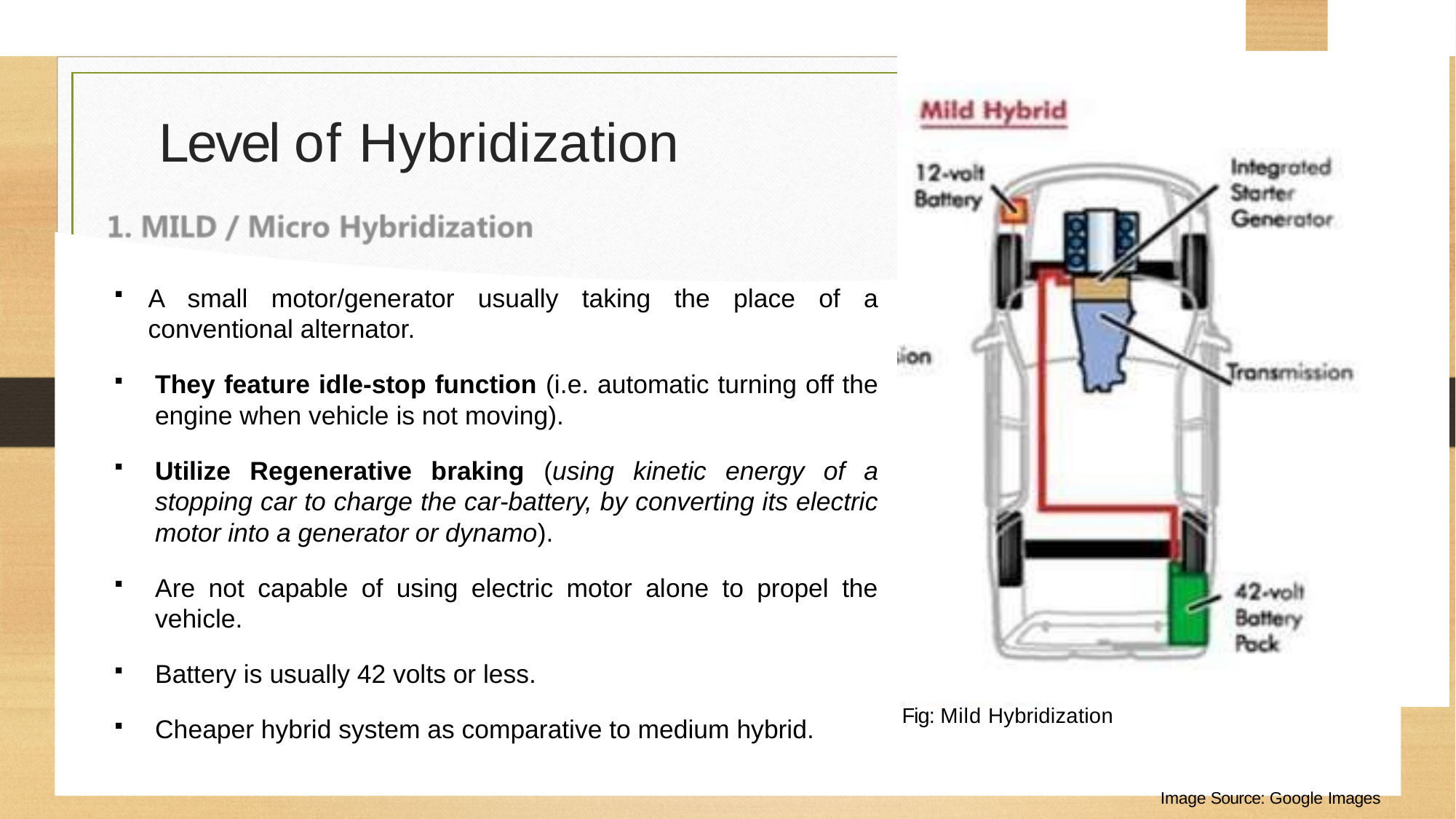

5
# Level of Hybridization

A small motor/generator usually taking the place of a conventional alternator.
They feature idle-stop function (i.e. automatic turning off the engine when vehicle is not moving).
Utilize Regenerative braking (using kinetic energy of a stopping car to charge the car-battery, by converting its electric motor into a generator or dynamo).
Are not capable of using electric motor alone to propel the vehicle.
Battery is usually 42 volts or less.
Cheaper hybrid system as comparative to medium hybrid.
Fig: Mild Hybridization
Chetan Rajoria, Assistant Professor, ME Department, ABES EC
22
Image Source: Google Images